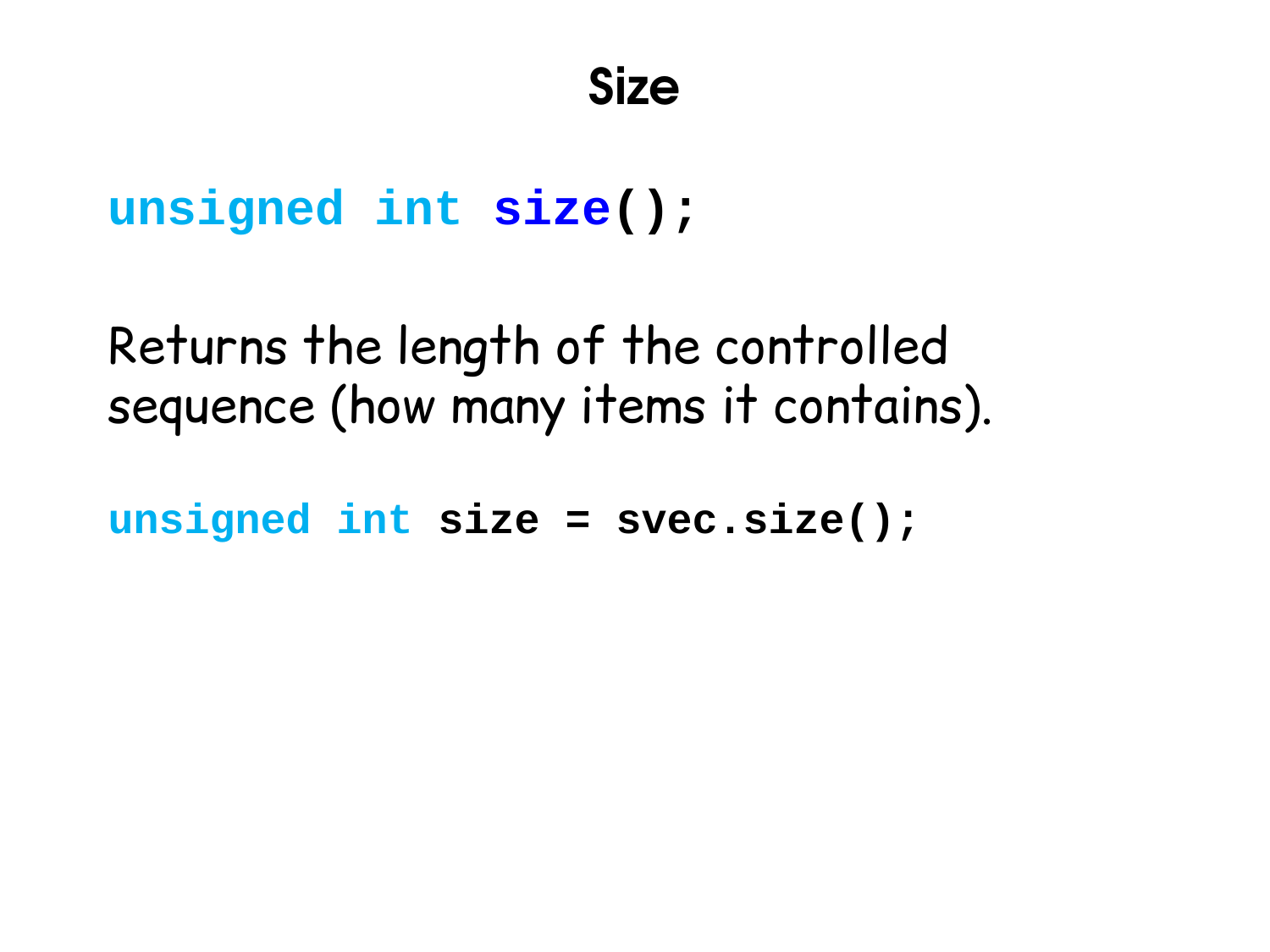

# Size
unsigned int size();

Returns the length of the controlled sequence (how many items it contains).
unsigned int size = svec.size();